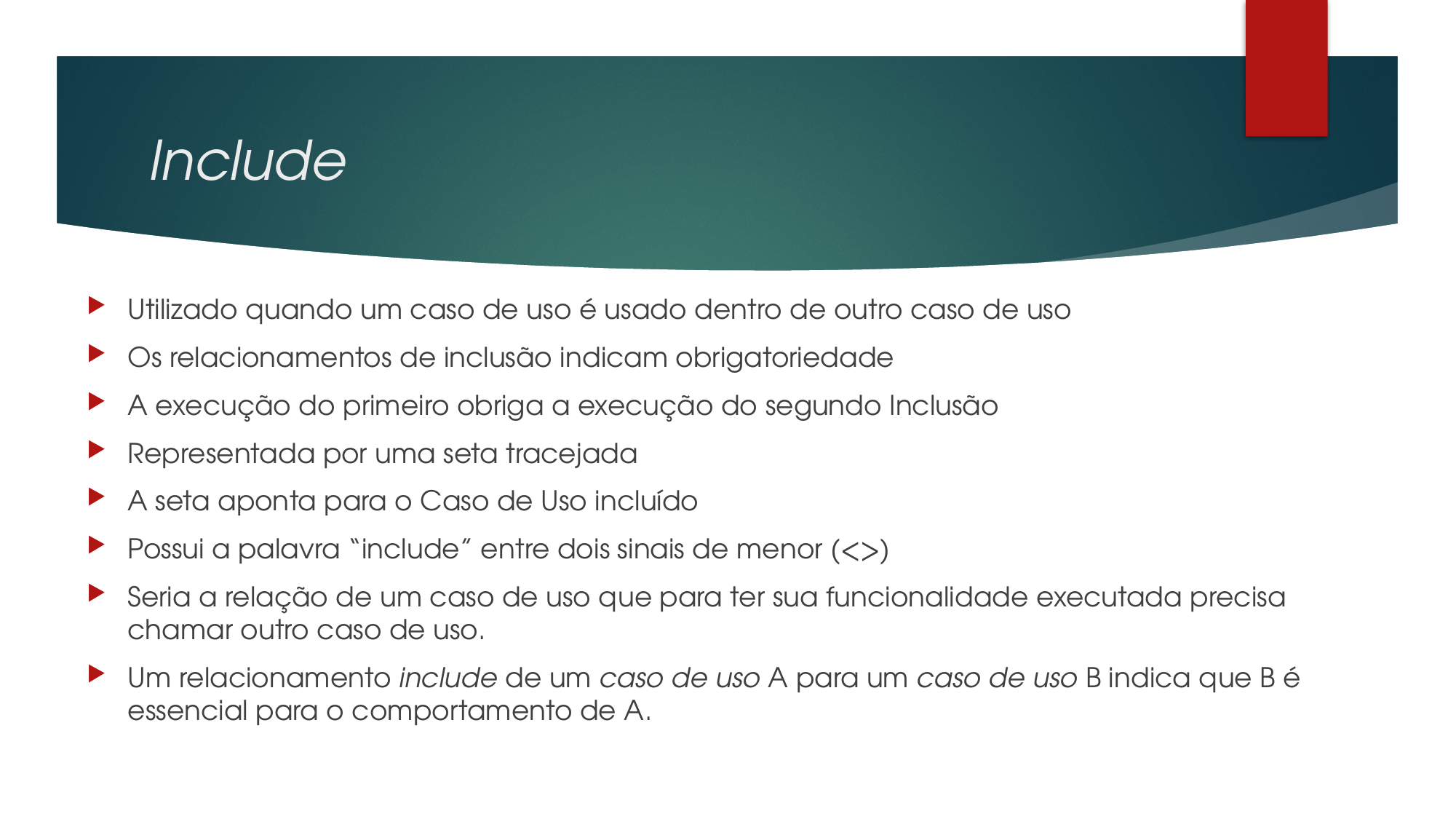

# Include
Utilizado quando um caso de uso é usado dentro de outro caso de uso
Os relacionamentos de inclusão indicam obrigatoriedade
A execução do primeiro obriga a execução do segundo Inclusão
Representada por uma seta tracejada
A seta aponta para o Caso de Uso incluído
Possui a palavra “include” entre dois sinais de menor (<>)
Seria a relação de um caso de uso que para ter sua funcionalidade executada precisa chamar outro caso de uso.
Um relacionamento include de um caso de uso A para um caso de uso B indica que B é essencial para o comportamento de A.